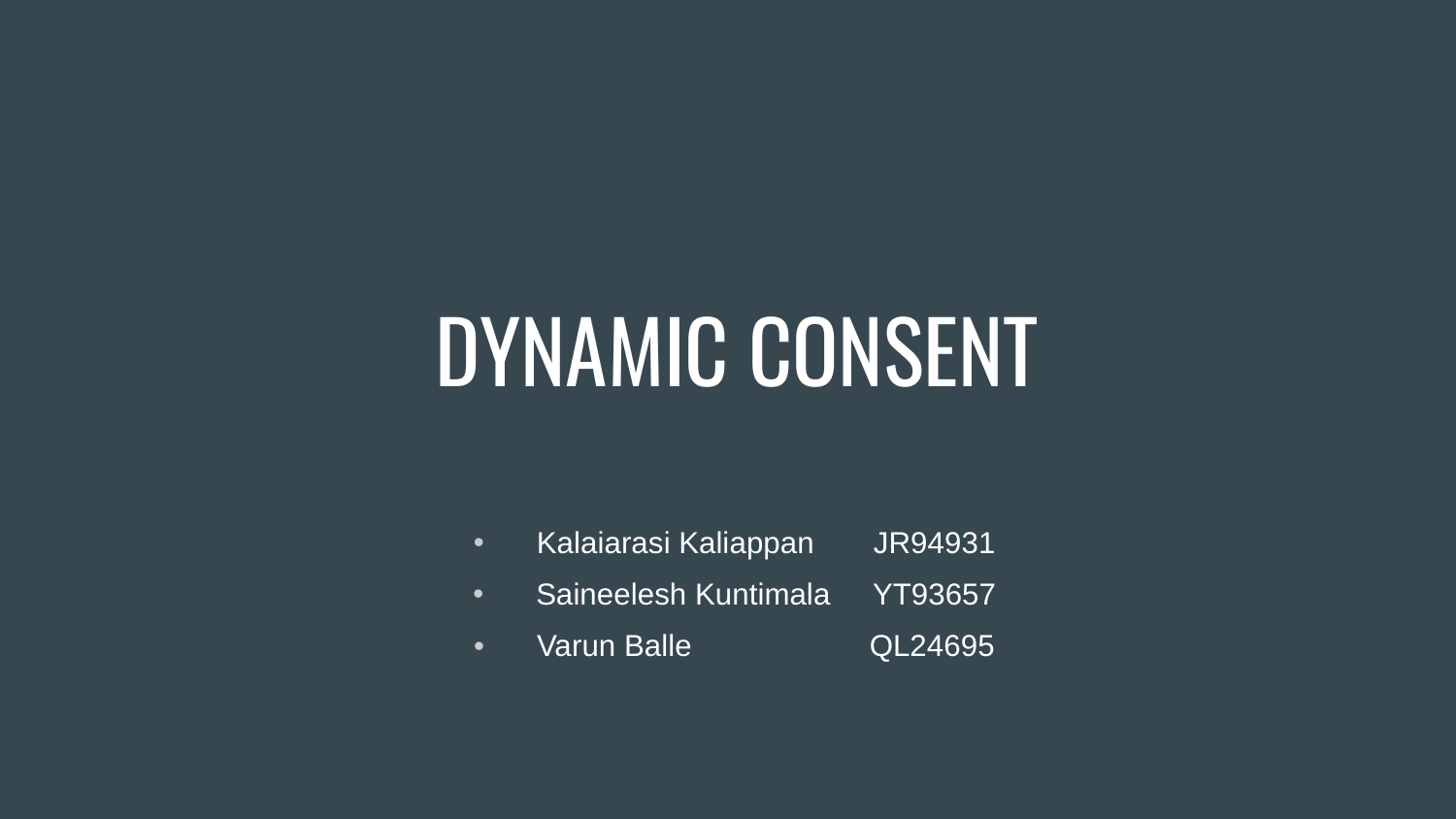

# DYNAMIC CONSENT
 Kalaiarasi Kaliappan       JR94931
 Saineelesh Kuntimala     YT93657
 Varun Balle                     QL24695